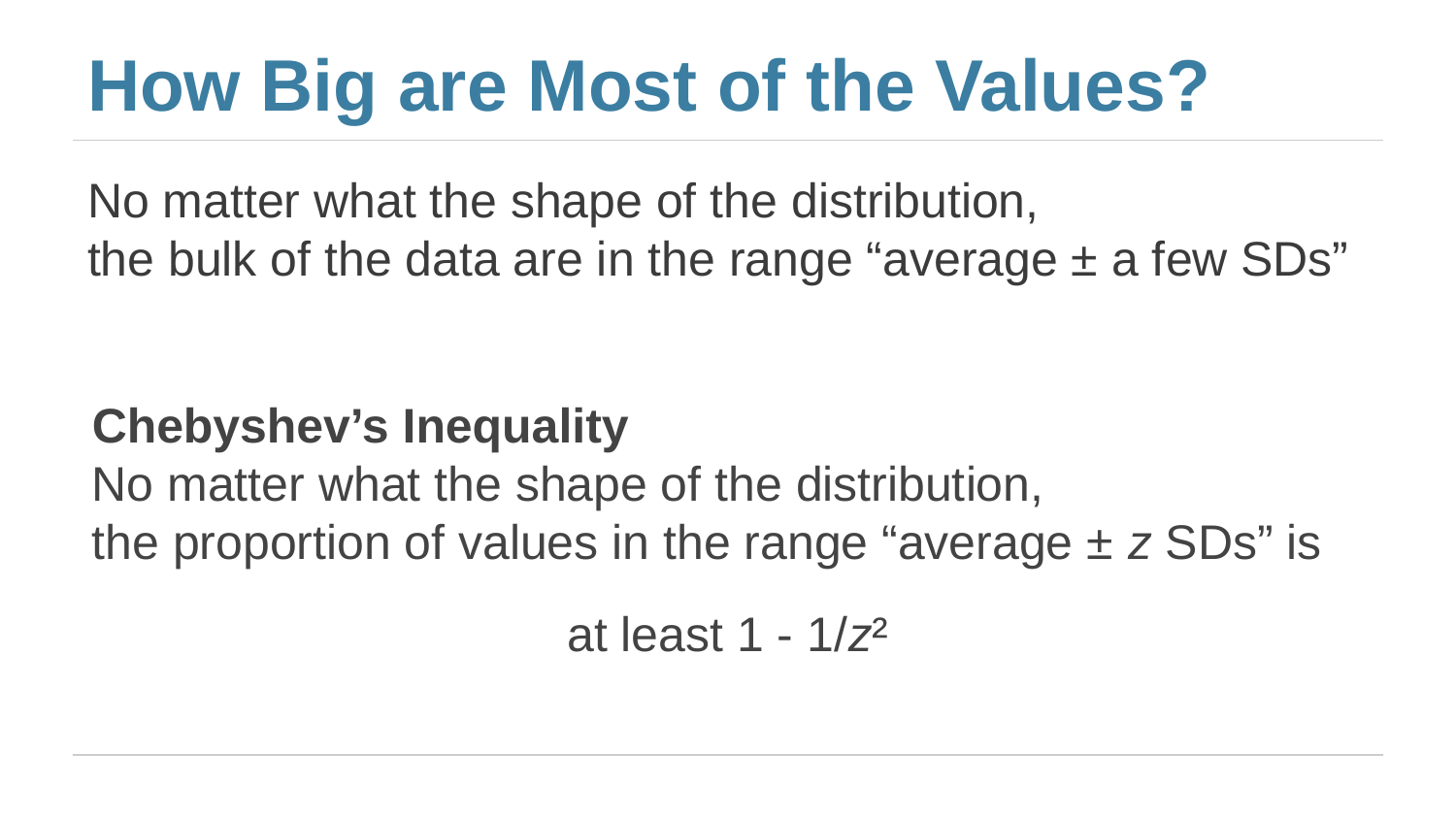

# How Big are Most of the Values?
No matter what the shape of the distribution,
the bulk of the data are in the range “average ± a few SDs”
Chebyshev’s Inequality
No matter what the shape of the distribution,
the proportion of values in the range “average ± z SDs” is

at least 1 - 1/z²